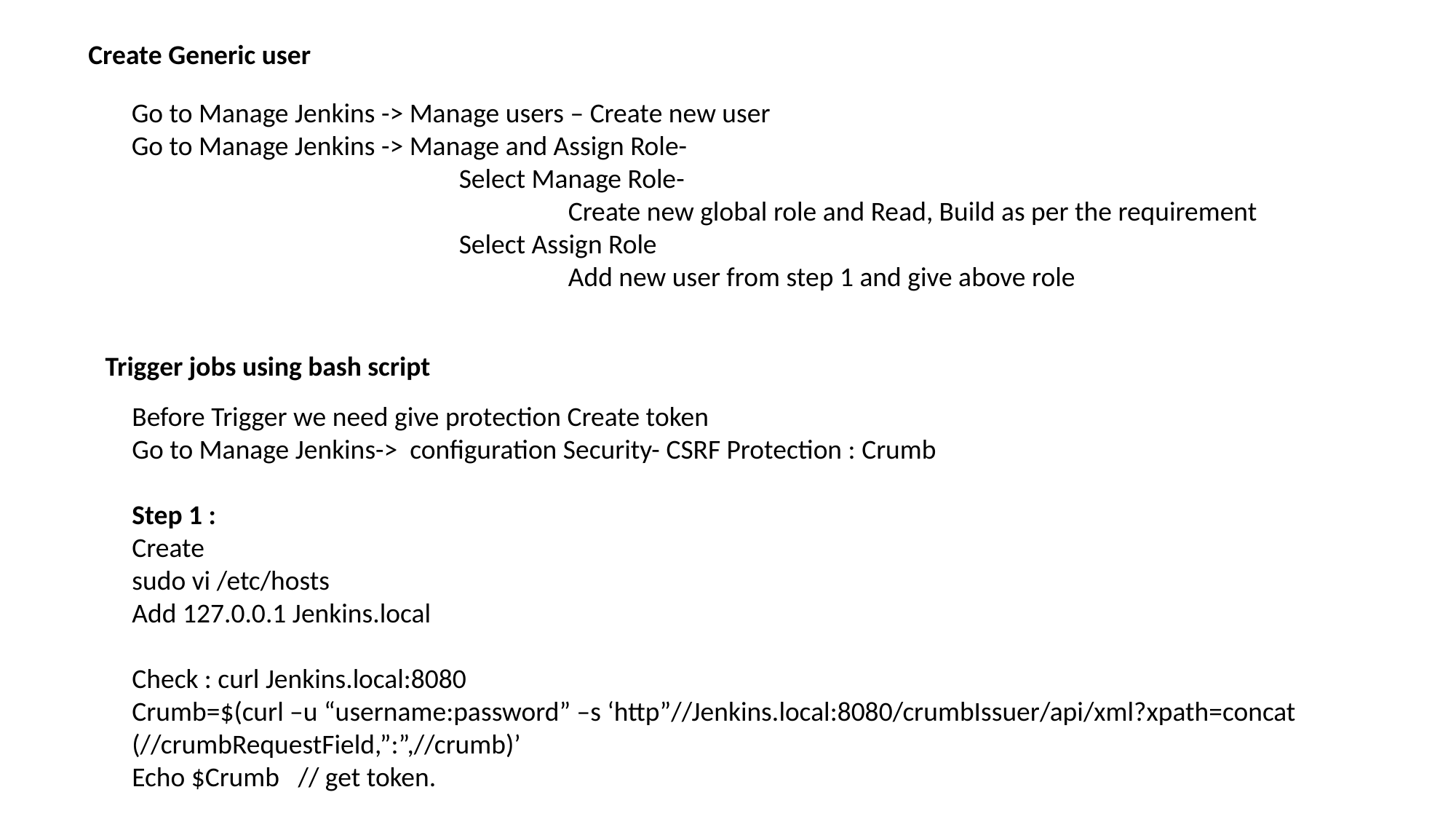

Create Generic user
Go to Manage Jenkins -> Manage users – Create new user
Go to Manage Jenkins -> Manage and Assign Role-
			Select Manage Role-
		          		Create new global role and Read, Build as per the requirement
			Select Assign Role
				Add new user from step 1 and give above role

Trigger jobs using bash script
Before Trigger we need give protection Create token
Go to Manage Jenkins->  configuration Security- CSRF Protection : Crumb

Step 1 :
Create
sudo vi /etc/hosts
Add 127.0.0.1 Jenkins.local

Check : curl Jenkins.local:8080
Crumb=$(curl –u “username:password” –s ‘http”//Jenkins.local:8080/crumbIssuer/api/xml?xpath=concat
(//crumbRequestField,”:”,//crumb)’
Echo $Crumb   // get token.